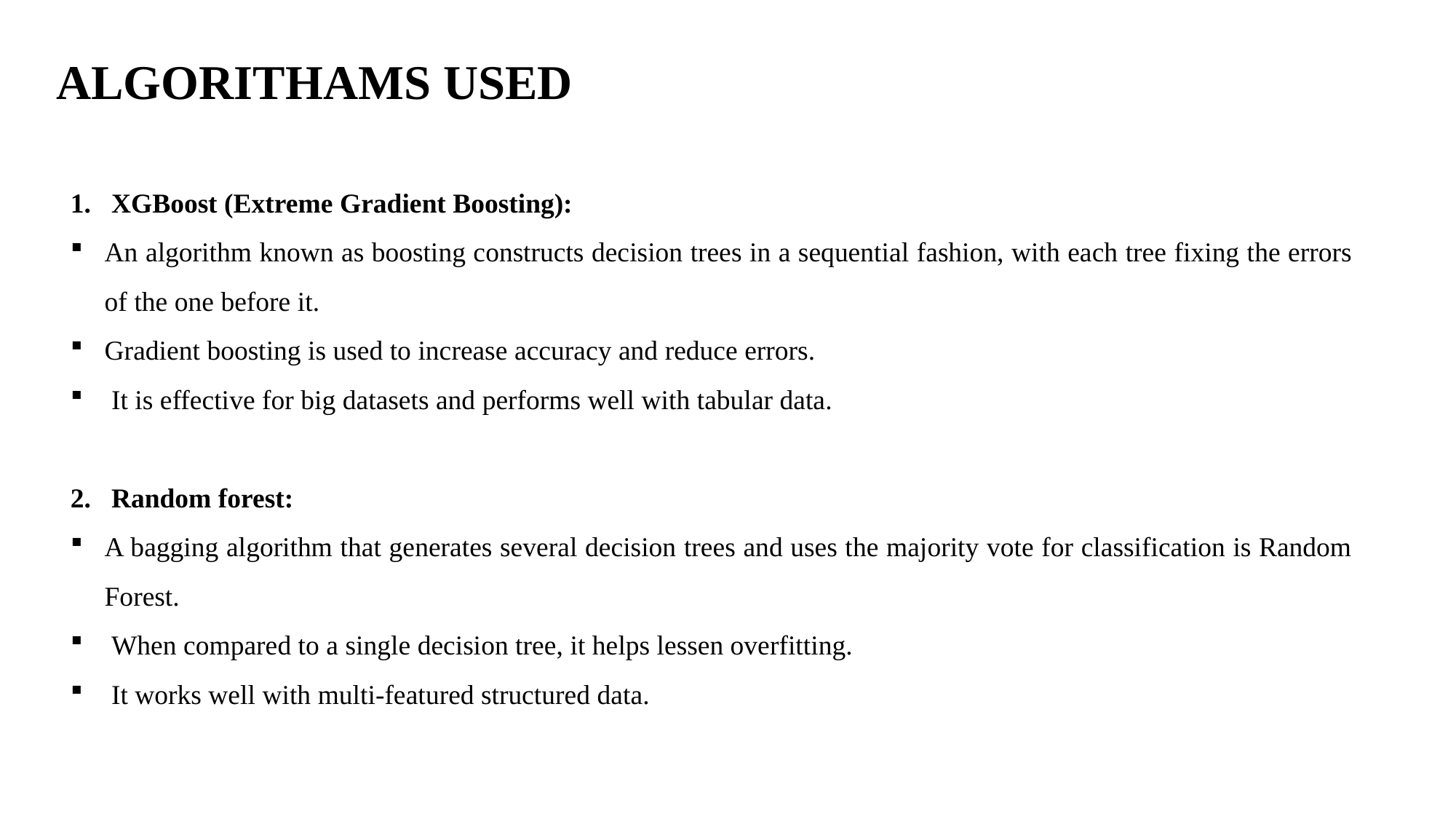

ALGORITHAMS USED
XGBoost (Extreme Gradient Boosting):
An algorithm known as boosting constructs decision trees in a sequential fashion, with each tree fixing the errors of the one before it.
Gradient boosting is used to increase accuracy and reduce errors.
 It is effective for big datasets and performs well with tabular data.

Random forest:
A bagging algorithm that generates several decision trees and uses the majority vote for classification is Random Forest.
 When compared to a single decision tree, it helps lessen overfitting.
 It works well with multi-featured structured data.